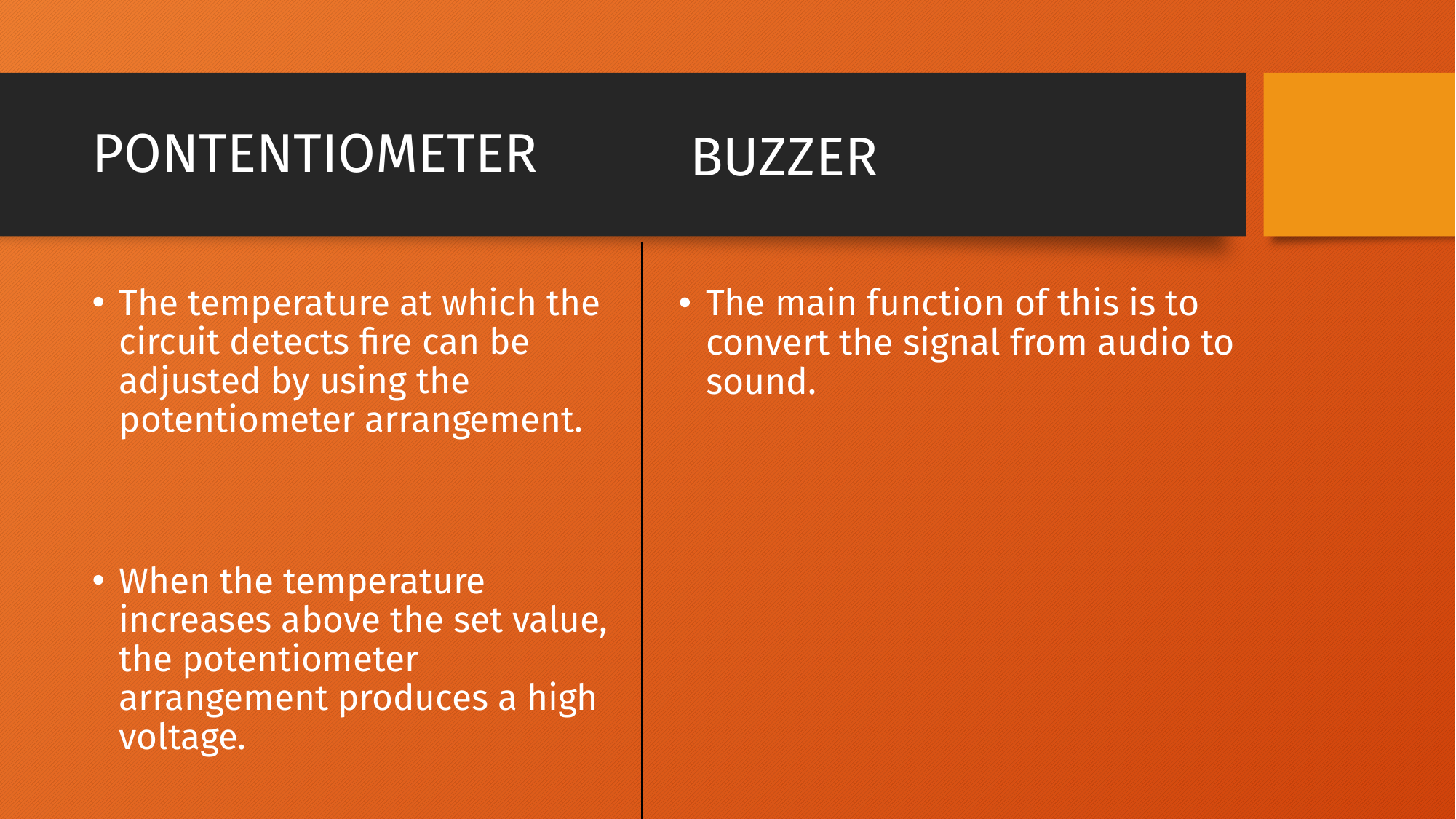

# PONTENTIOMETER
BUZZER
The temperature at which the circuit detects fire can be adjusted by using the potentiometer arrangement.

When the temperature increases above the set value, the potentiometer arrangement produces a high voltage.

The main function of this is to convert the signal from audio to sound.